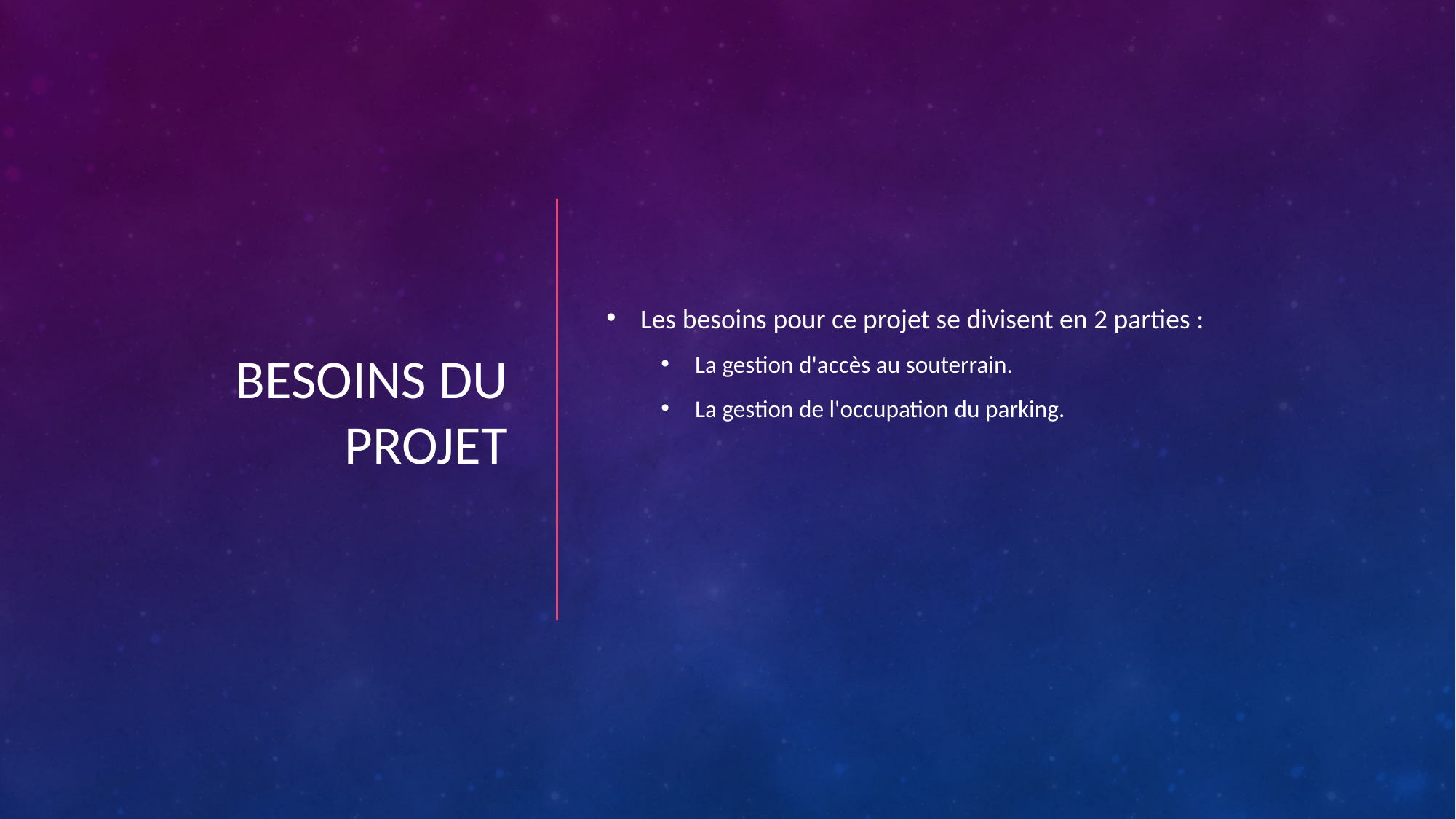

# Besoins du projet
Les besoins pour ce projet se divisent en 2 parties :
La gestion d'accès au souterrain.
La gestion de l'occupation du parking.